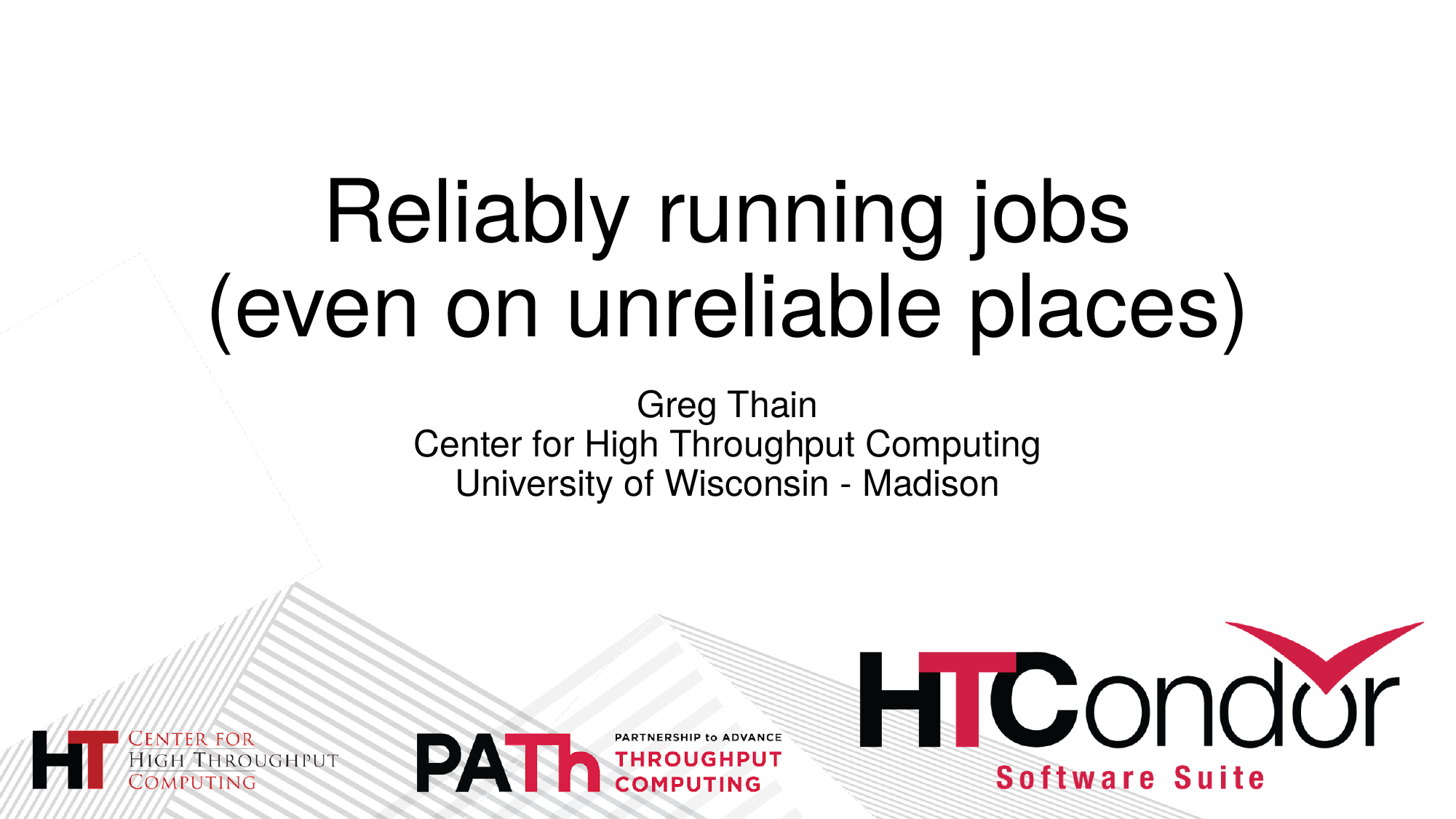

# Reliably running jobs (even on unreliable places)
Greg Thain
Center for High Throughput Computing
University of Wisconsin - Madison